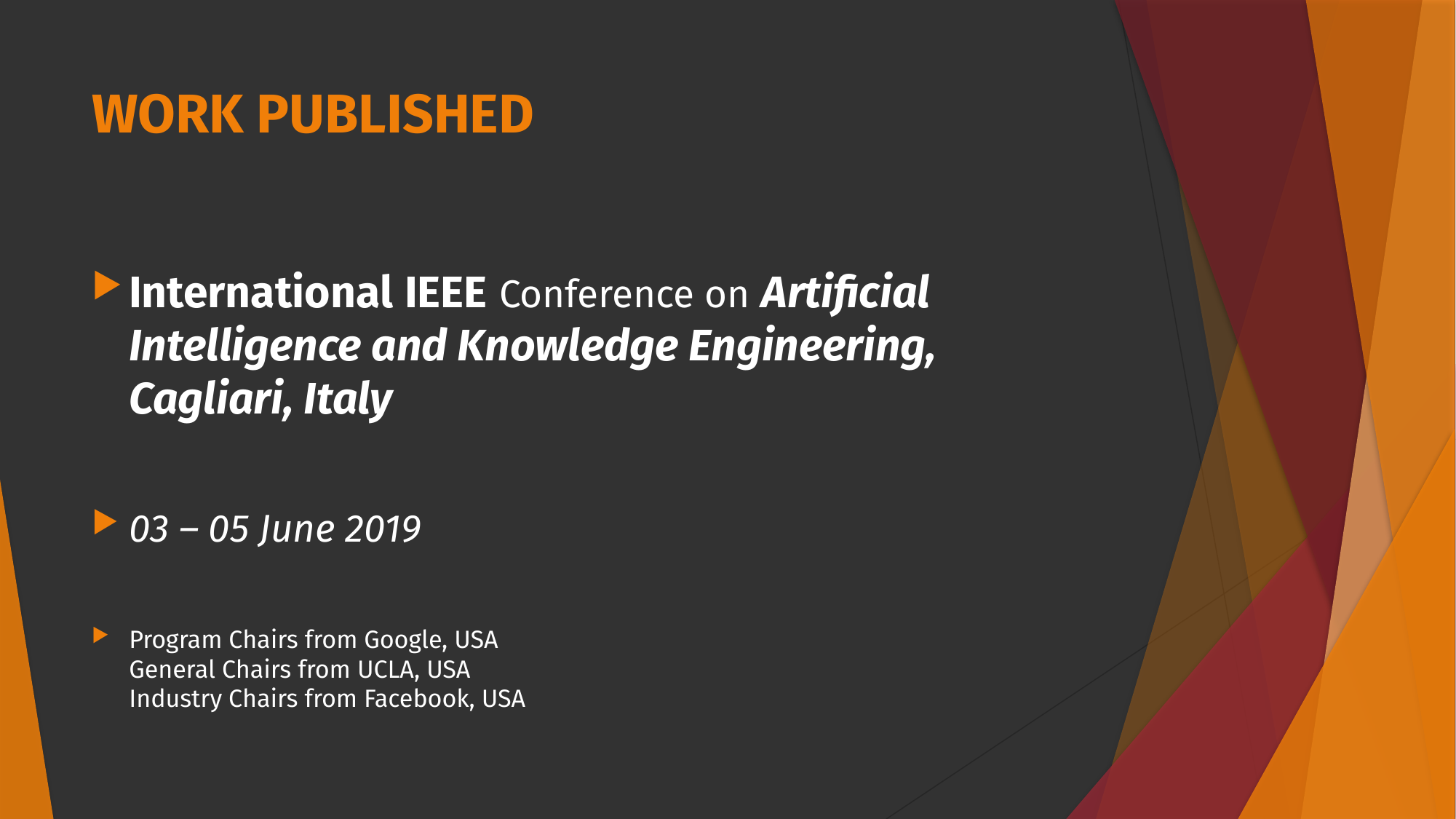

# WORK PUBLISHED
International IEEE Conference on Artificial Intelligence and Knowledge Engineering, Cagliari, Italy

03 – 05 June 2019

Program Chairs from Google, USA
General Chairs from UCLA, USA
Industry Chairs from Facebook, USA